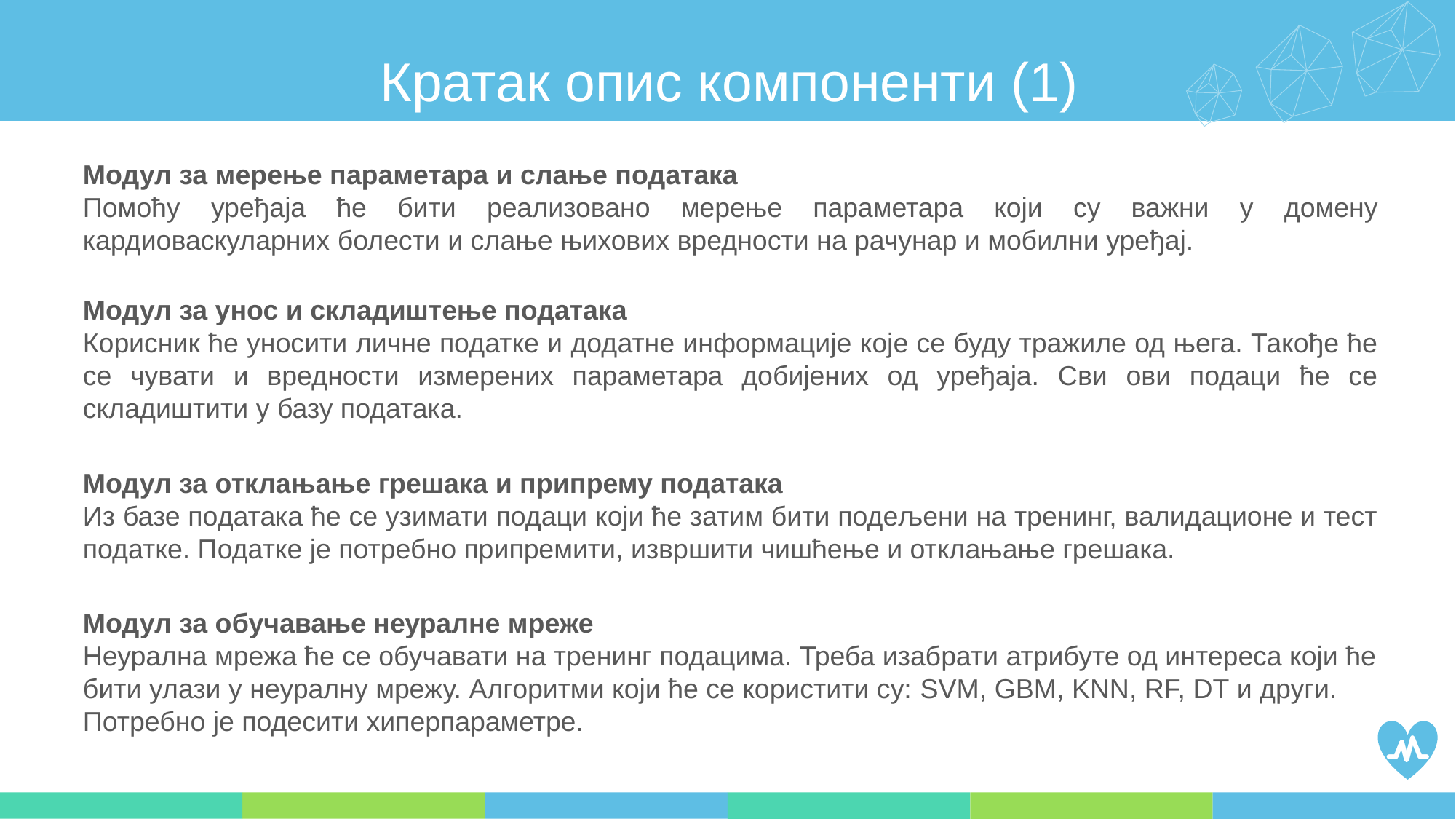

Кратак опис компоненти (1)
Модул за мерење параметара и слање података
Помоћу уређаја ће бити реализовано мерење параметара који су важни у домену кардиоваскуларних болести и слање њихових вредности на рачунар и мобилни уређај.

Модул за унос и складиштење података
Корисник ће уносити личне податке и додатне информације које се буду тражиле од њега. Такође ће се чувати и вредности измерених параметара добијених од уређаја. Сви ови подаци ће се складиштити у базу података.

Модул за отклањање грешака и припрему података
Из базе података ће се узимати подаци који ће затим бити подељени на тренинг, валидационе и тест податке. Податке је потребно припремити, извршити чишћење и отклањање грешака.

Модул за обучавање неуралне мреже
Неурална мрежа ће се обучавати на тренинг подацима. Треба изабрати атрибуте од интереса који ће бити улази у неуралну мрежу. Алгоритми који ће се користити су: SVM, GBM, KNN, RF, DT и други. Потребно је подесити хиперпараметре.